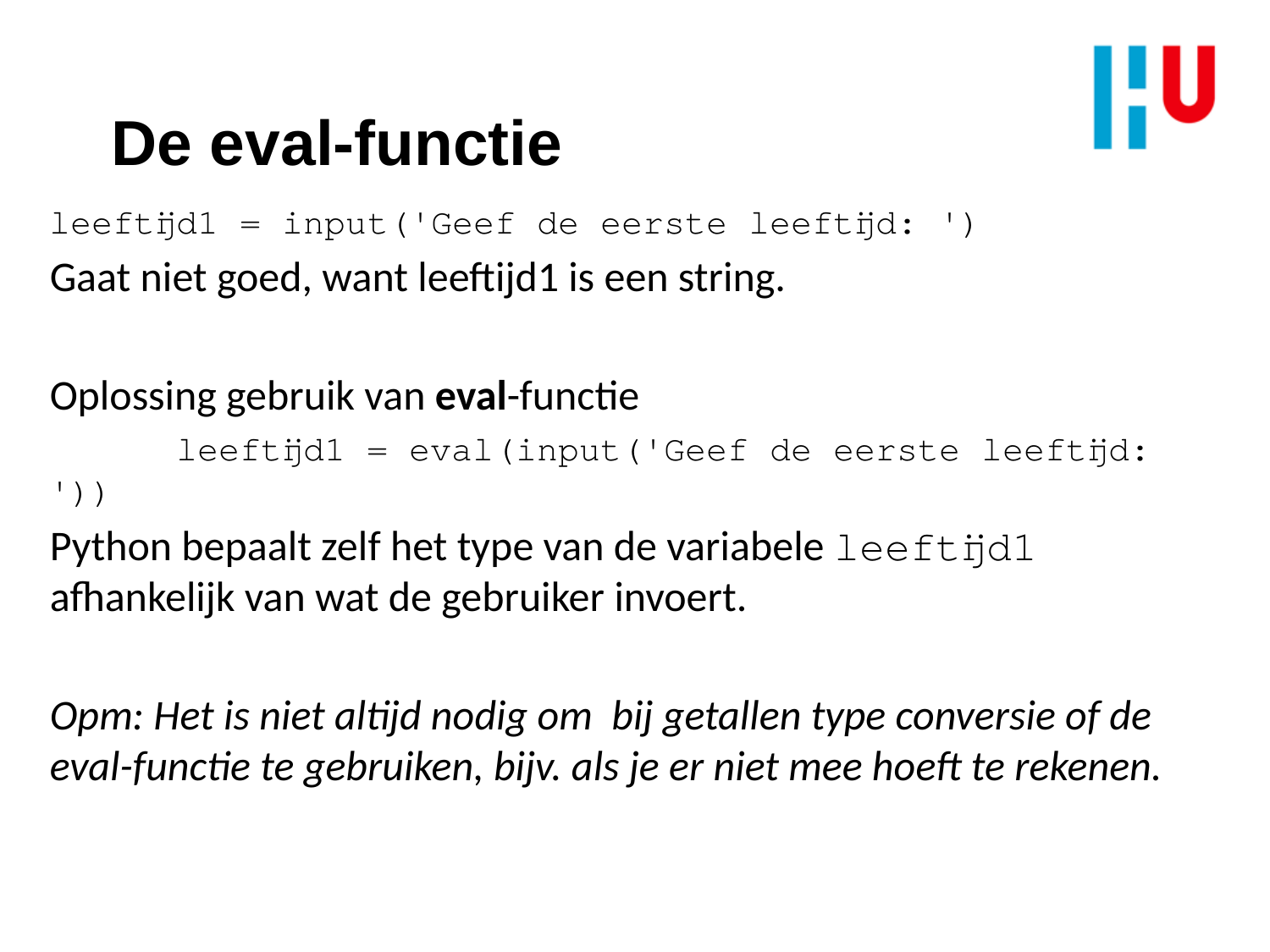

De eval-functie
leeftijd1 = input('Geef de eerste leeftijd: ')
Gaat niet goed, want leeftijd1 is een string.

Oplossing gebruik van eval-functie
	leeftijd1 = eval(input('Geef de eerste leeftijd: '))
Python bepaalt zelf het type van de variabele leeftijd1 afhankelijk van wat de gebruiker invoert.

Opm: Het is niet altijd nodig om  bij getallen type conversie of de eval-functie te gebruiken, bijv. als je er niet mee hoeft te rekenen.